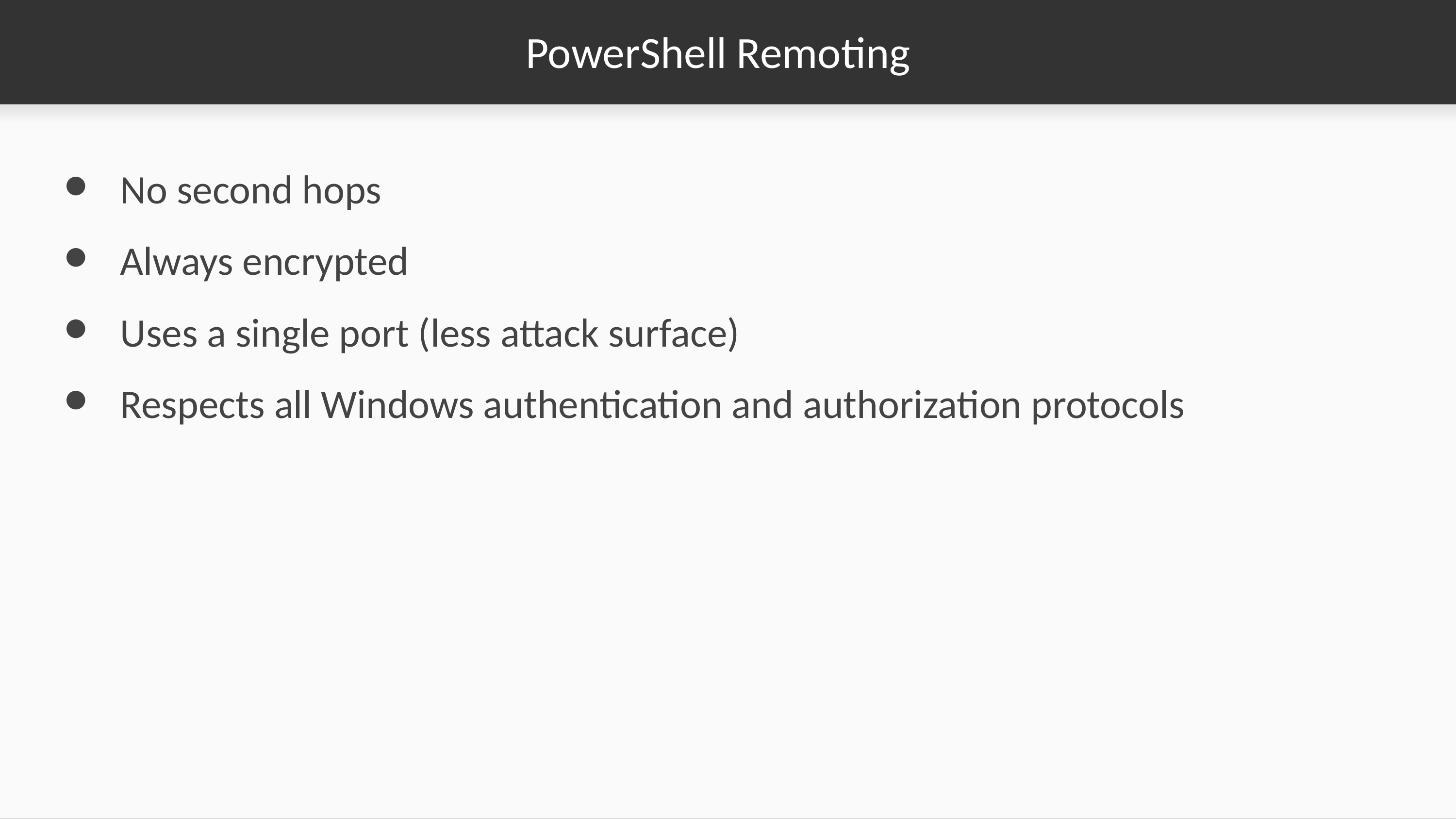

# PowerShell Remoting
No second hops
Always encrypted
Uses a single port (less attack surface)
Respects all Windows authentication and authorization protocols